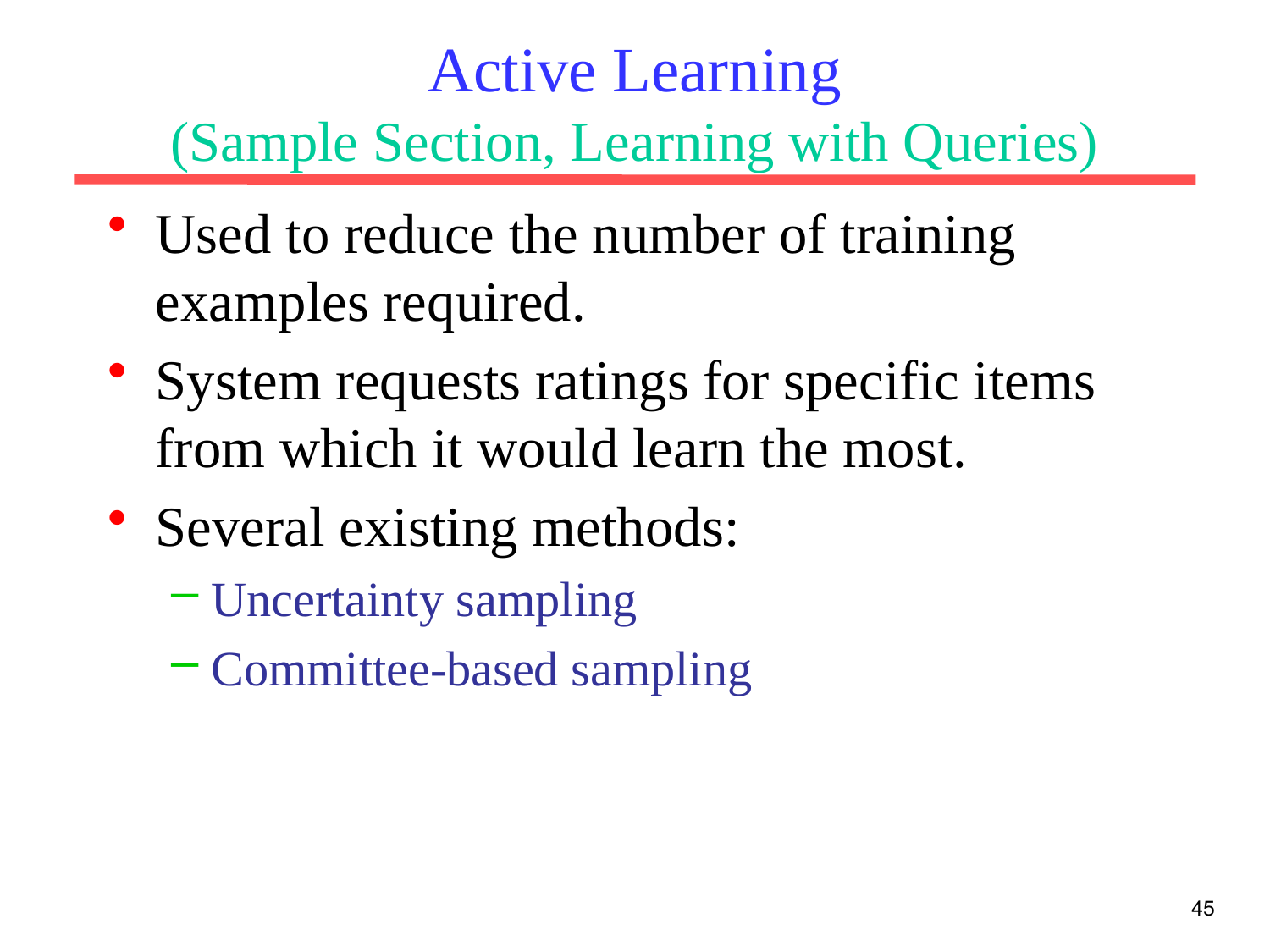

# Active Learning (Sample Section, Learning with Queries)
Used to reduce the number of training examples required.
System requests ratings for specific items from which it would learn the most.
Several existing methods:
Uncertainty sampling
Committee-based sampling
45